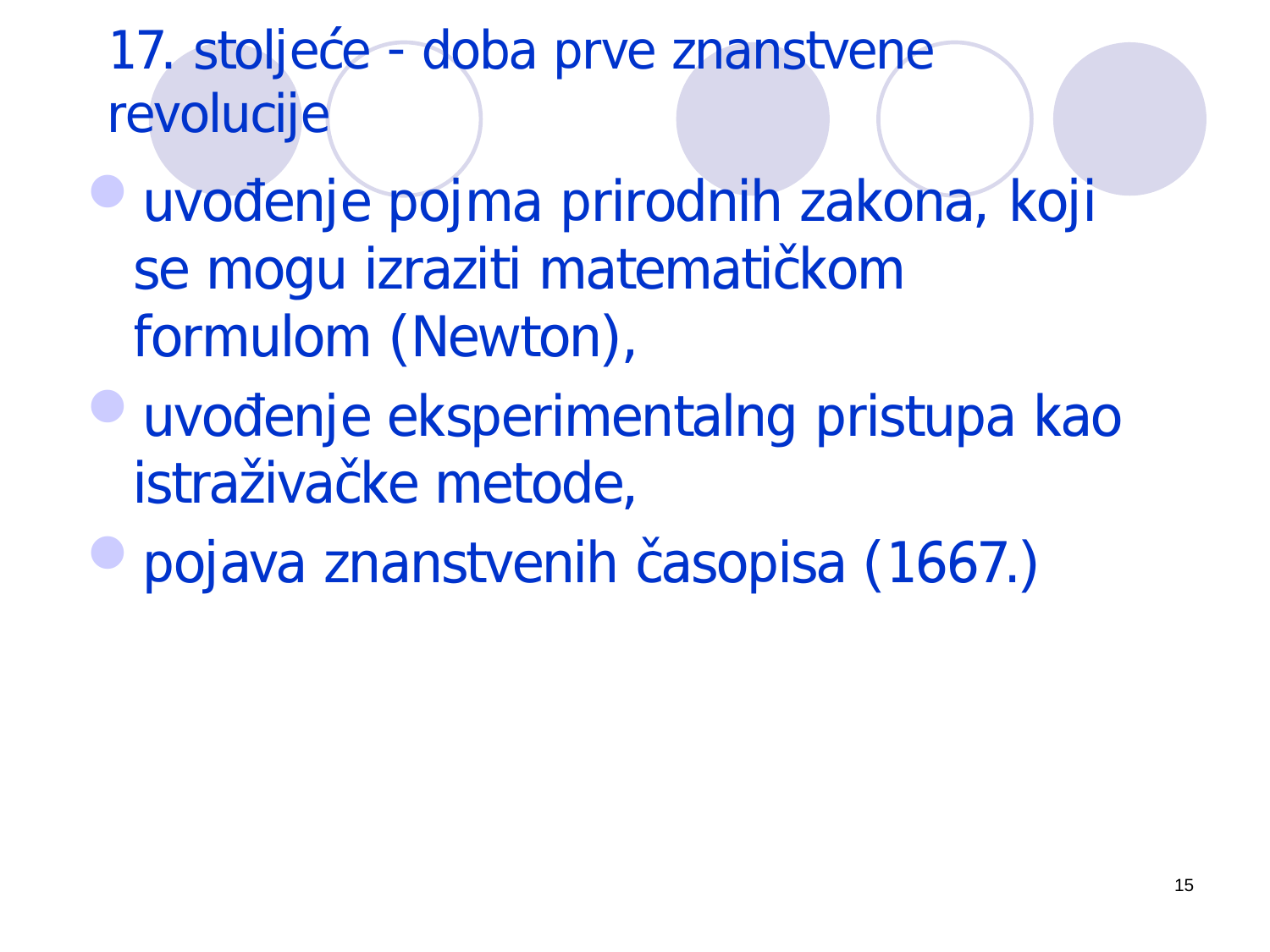

# 17. stoljeće - doba prve znanstvene revolucije
uvođenje pojma prirodnih zakona, koji se mogu izraziti matematičkom formulom (Newton),
uvođenje eksperimentalng pristupa kao istraživačke metode,
pojava znanstvenih časopisa (1667.)
15